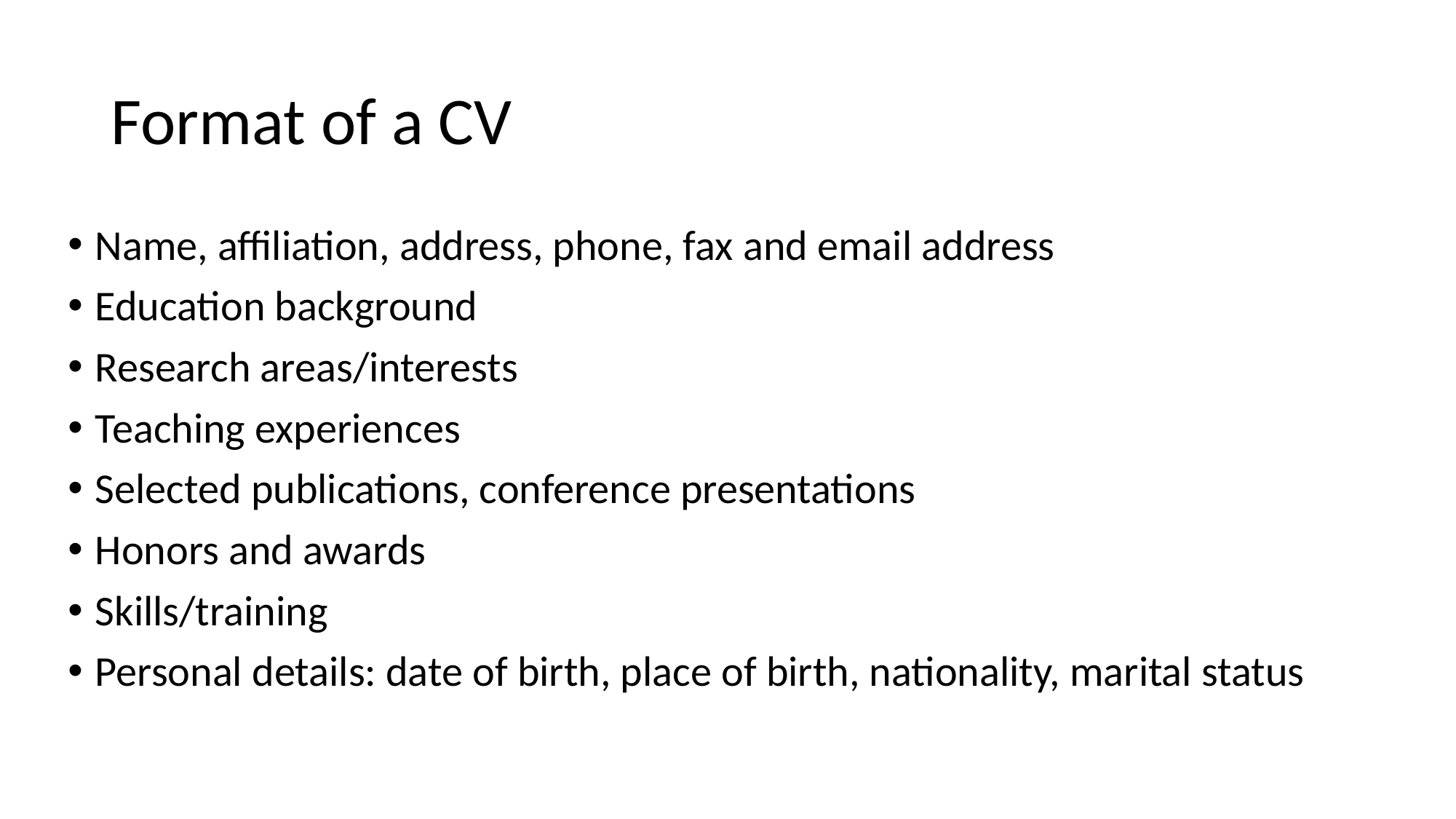

# Format of a CV
Name, affiliation, address, phone, fax and email address
Education background
Research areas/interests
Teaching experiences
Selected publications, conference presentations
Honors and awards
Skills/training
Personal details: date of birth, place of birth, nationality, marital status